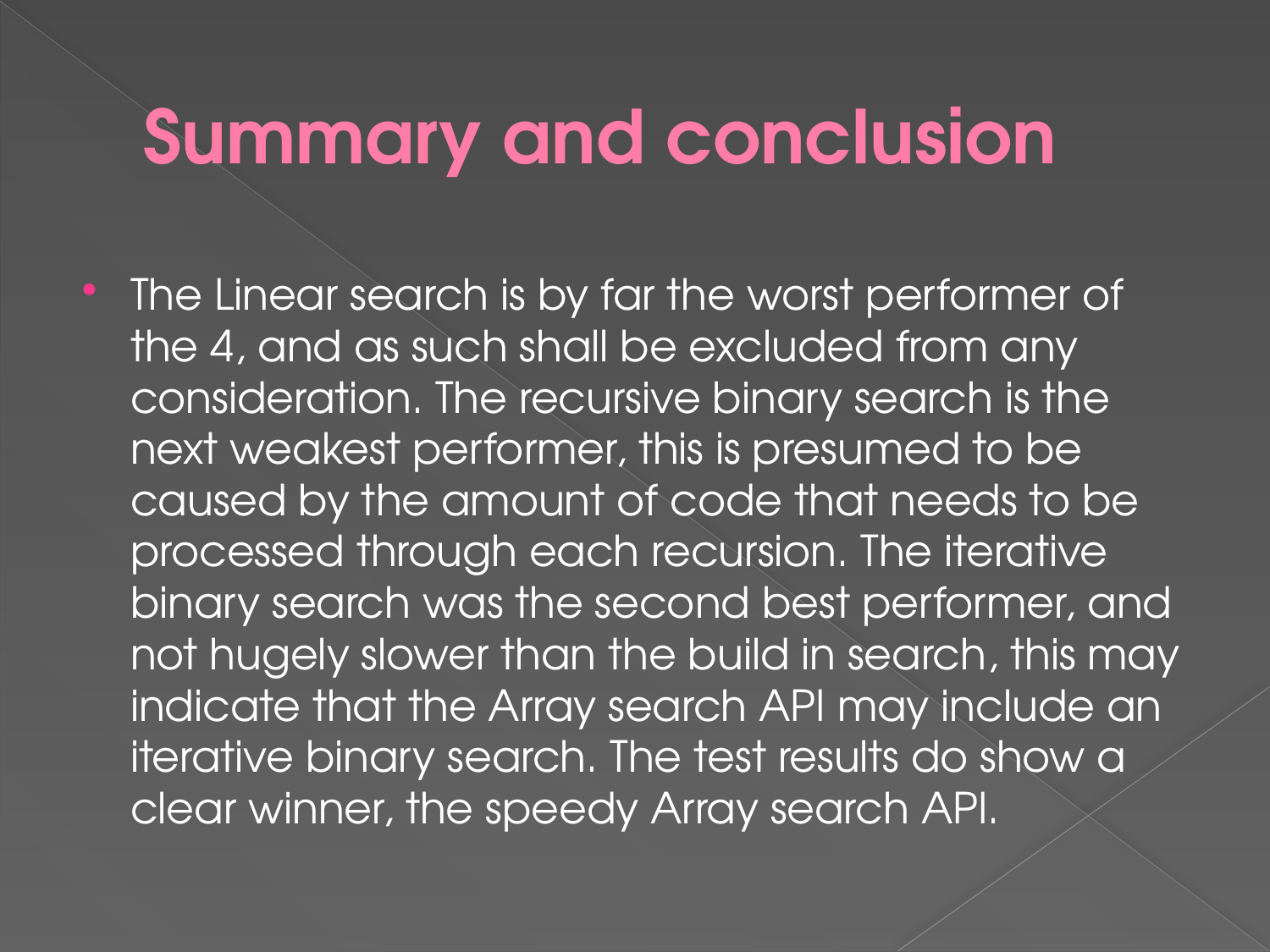

# Summary and conclusion
The Linear search is by far the worst performer of the 4, and as such shall be excluded from any consideration. The recursive binary search is the next weakest performer, this is presumed to be caused by the amount of code that needs to be processed through each recursion. The iterative binary search was the second best performer, and not hugely slower than the build in search, this may indicate that the Array search API may include an iterative binary search. The test results do show a clear winner, the speedy Array search API.